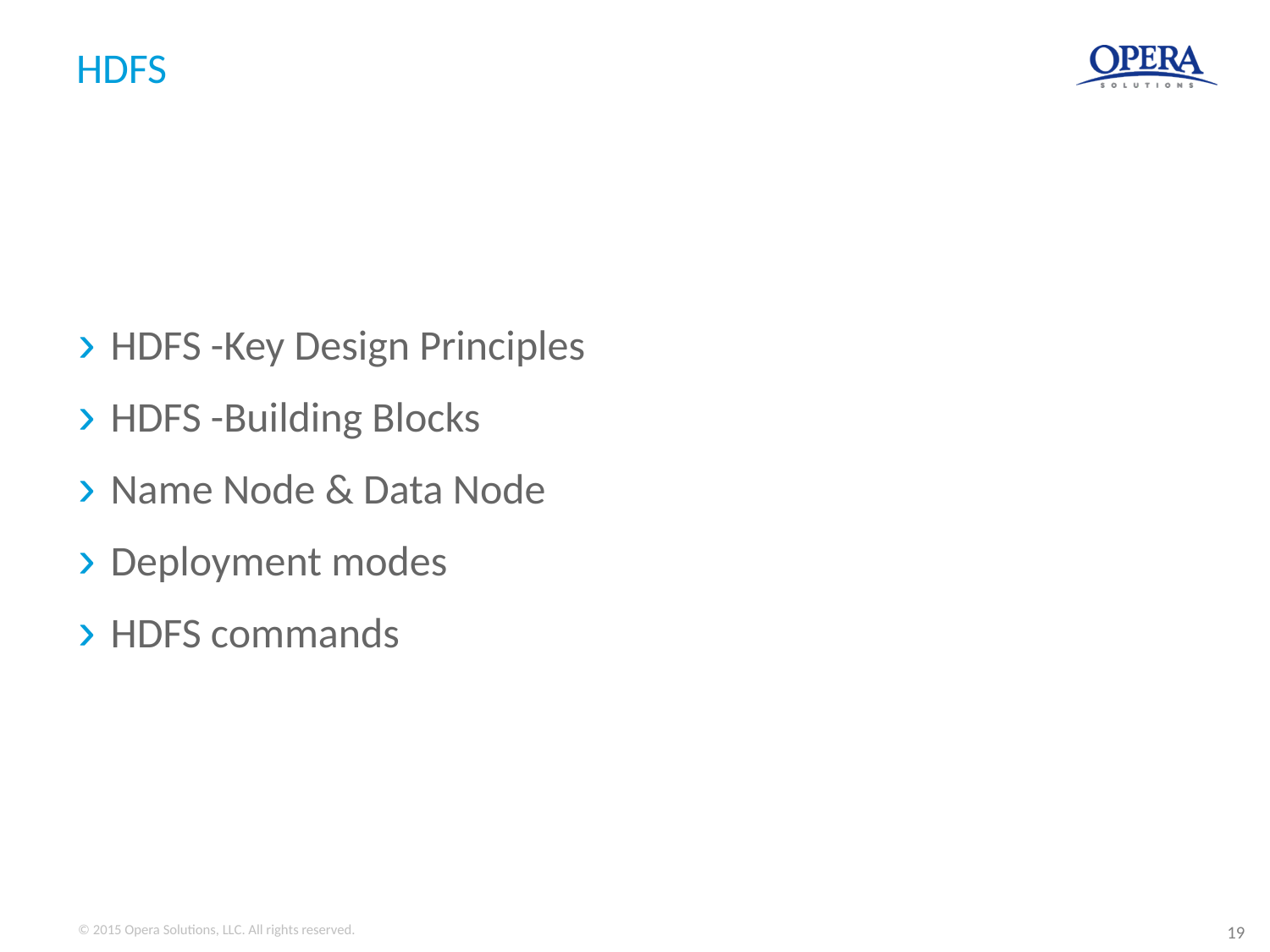

# HDFS
HDFS -Key Design Principles
HDFS -Building Blocks
Name Node & Data Node
Deployment modes
HDFS commands